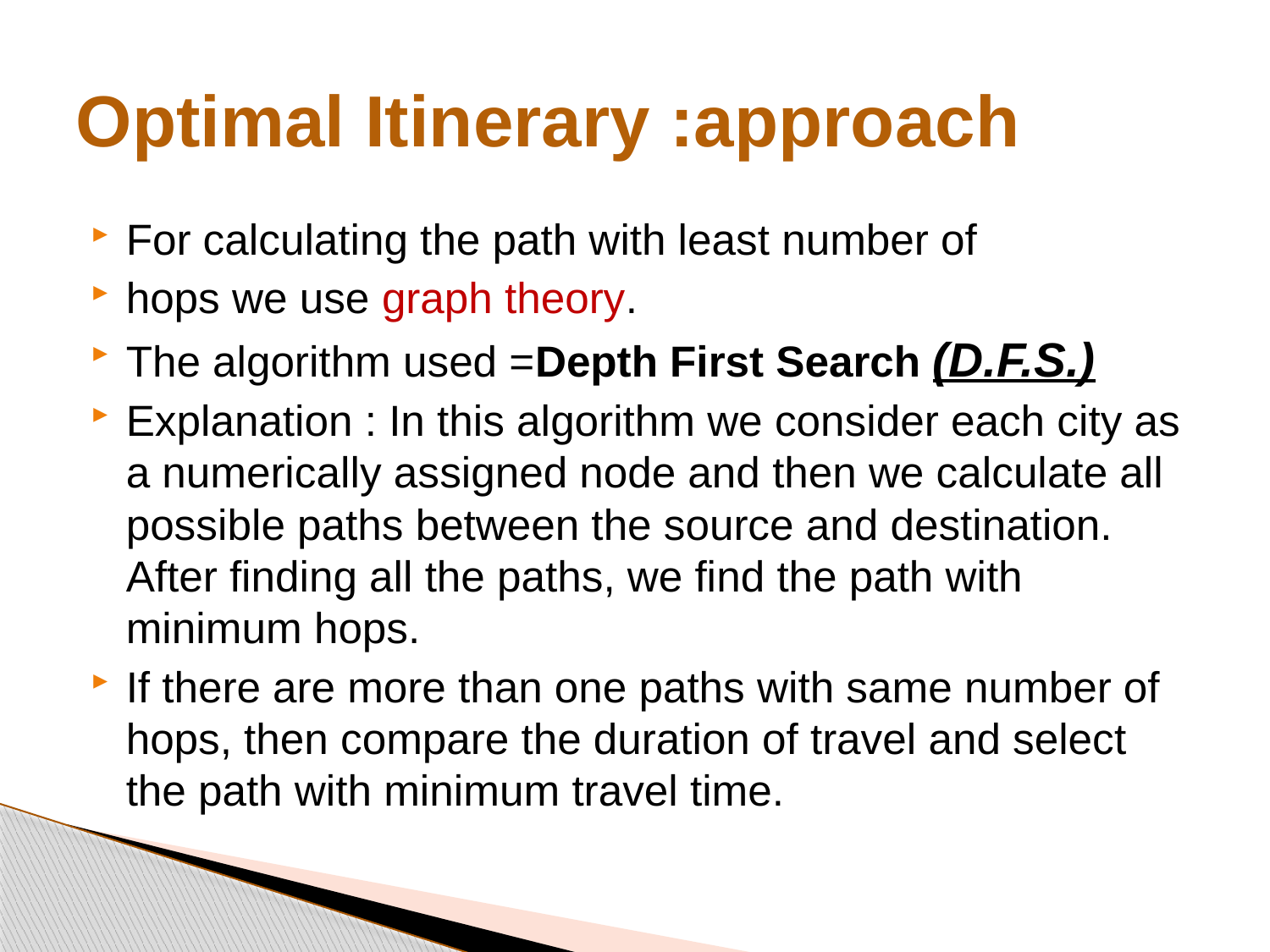

# Optimal Itinerary :approach
For calculating the path with least number of
hops we use graph theory.
The algorithm used =Depth First Search (D.F.S.)
Explanation : In this algorithm we consider each city as a numerically assigned node and then we calculate all possible paths between the source and destination. After finding all the paths, we find the path with minimum hops.
If there are more than one paths with same number of hops, then compare the duration of travel and select the path with minimum travel time.